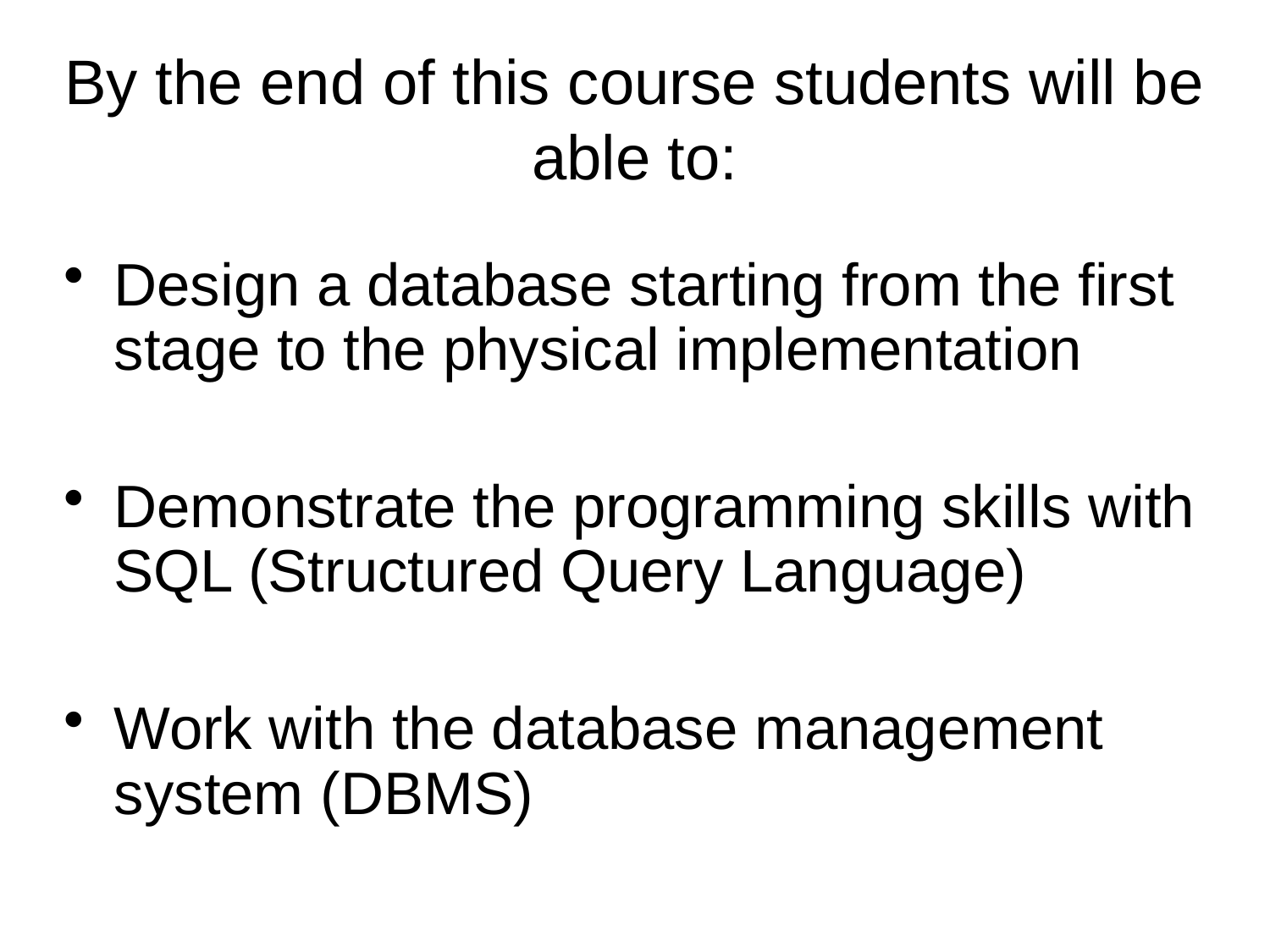

By the end of this course students will be able to:
Design a database starting from the first stage to the physical implementation

Demonstrate the programming skills with SQL (Structured Query Language)

Work with the database management system (DBMS)